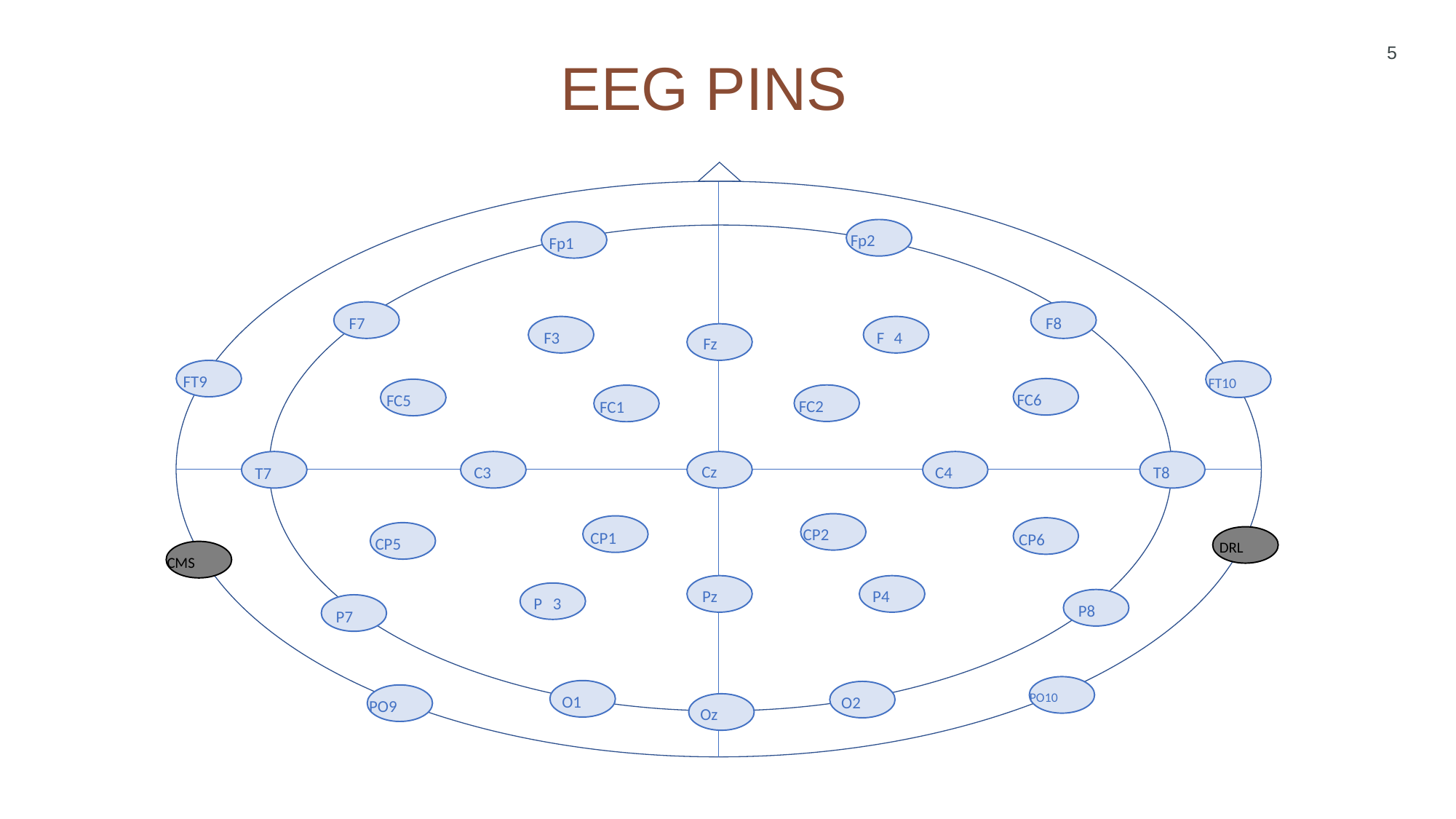

EEG PINS
5

Fp2
Fp1

F7
F8

F3
F
4
Fz

FT9
FT10

FC6
FC5
FC2
FC1

Cz
C4
T8
C3
T7

CP2
CP1

CP6
CP5
DRL

CMS

Pz
P4

P
3

P8
P7

PO10
O1
O2

PO9
Oz